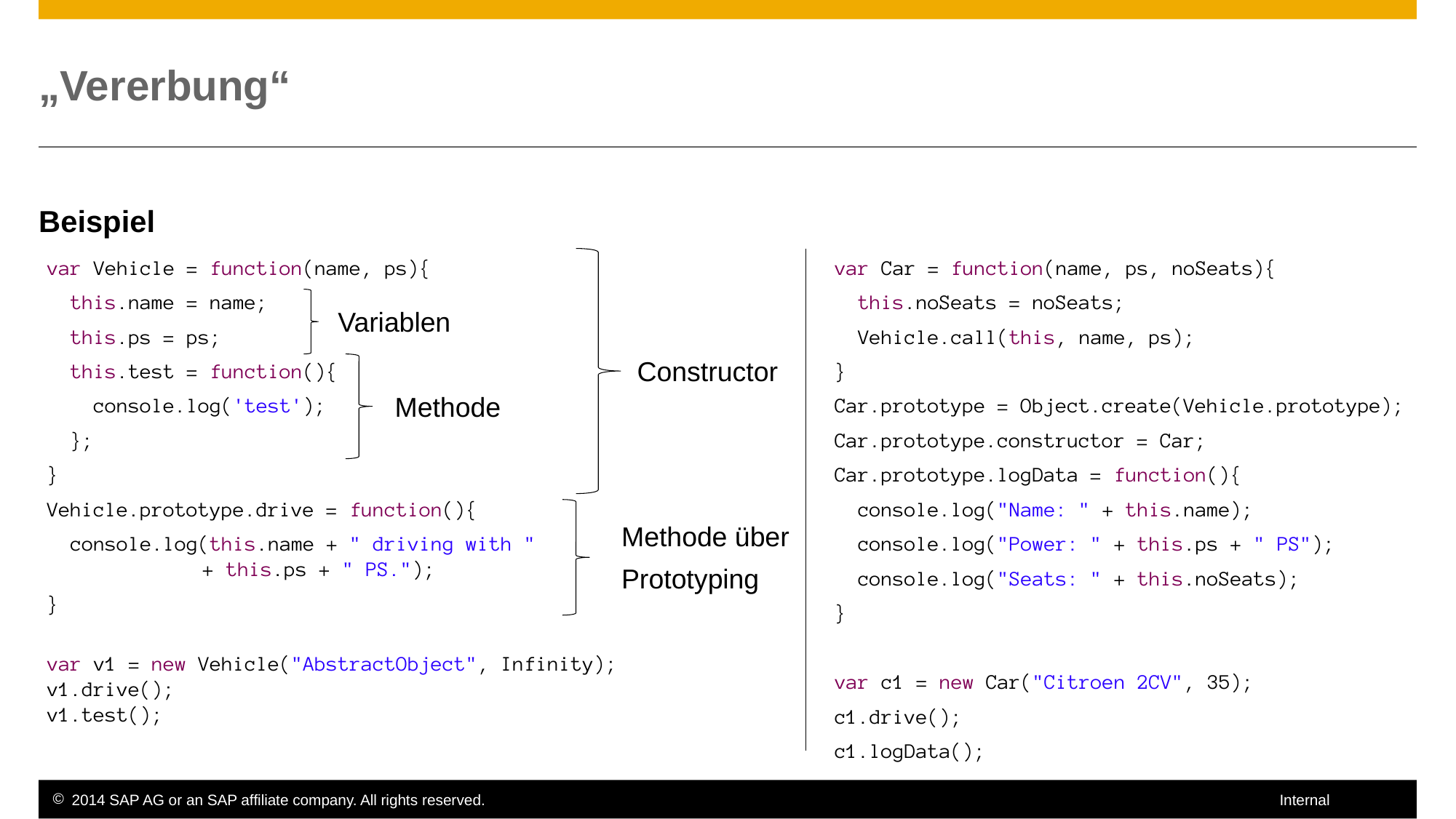

# „Vererbung“
Beispiel
var Vehicle = function(name, ps){
  this.name = name;
  this.ps = ps;
  this.test = function(){
    console.log('test');
  };
}
Vehicle.prototype.drive = function(){
  console.log(this.name + " driving with "
	    + this.ps + " PS.");
}

var v1 = new Vehicle("AbstractObject", Infinity);
v1.drive();
v1.test();

var Car = function(name, ps, noSeats){
  this.noSeats = noSeats;
  Vehicle.call(this, name, ps);
}
Car.prototype = Object.create(Vehicle.prototype);
Car.prototype.constructor = Car;
Car.prototype.logData = function(){
  console.log("Name: " + this.name);
  console.log("Power: " + this.ps + " PS");
  console.log("Seats: " + this.noSeats);
}

var c1 = new Car("Citroen 2CV", 35);
c1.drive();
c1.logData();

Variablen

Constructor
Methode

Methode über
Prototyping